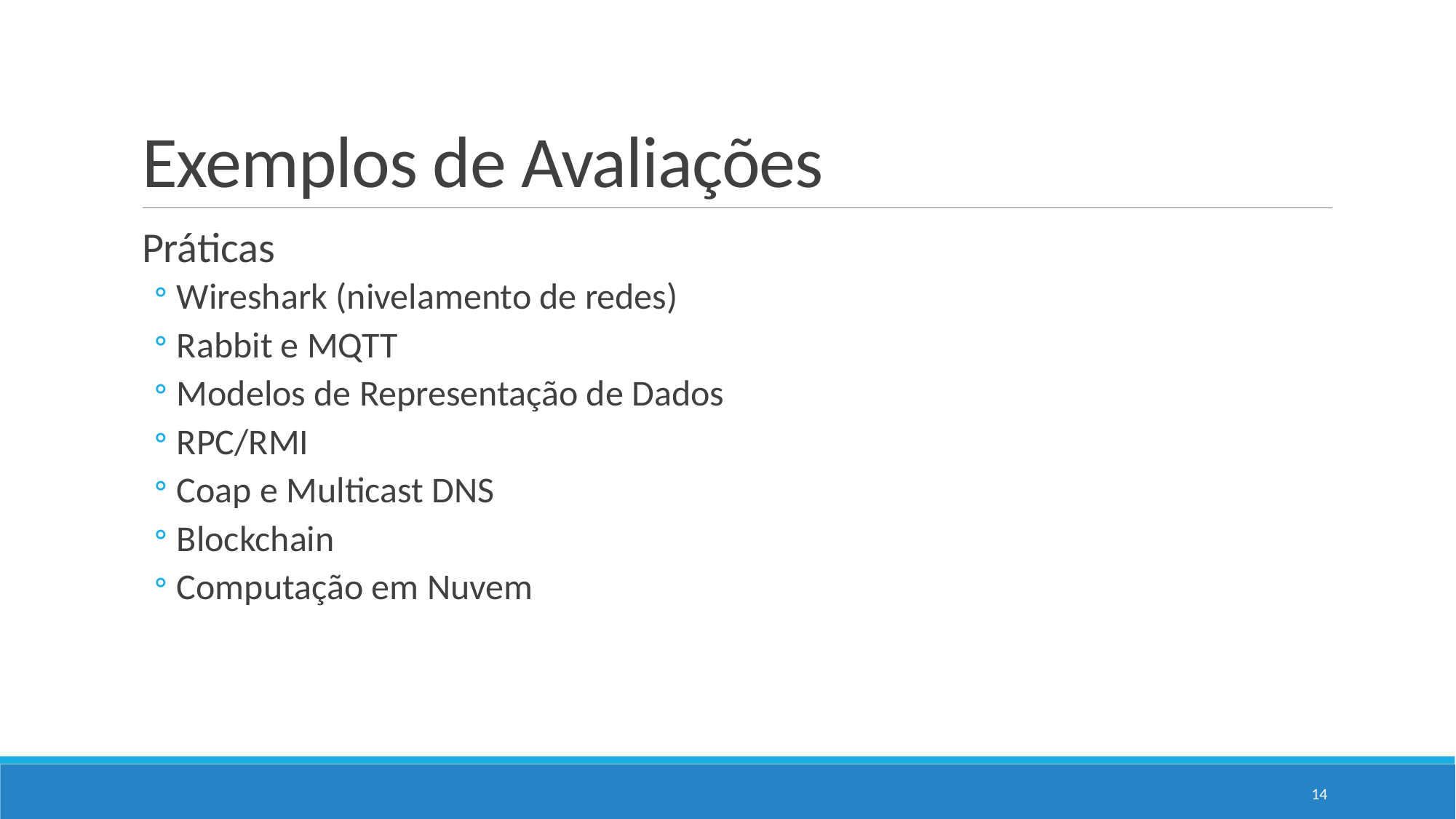

# Exemplos de Avaliações
Práticas
Wireshark (nivelamento de redes)
Rabbit e MQTT
Modelos de Representação de Dados
RPC/RMI
Coap e Multicast DNS
Blockchain
Computação em Nuvem
14